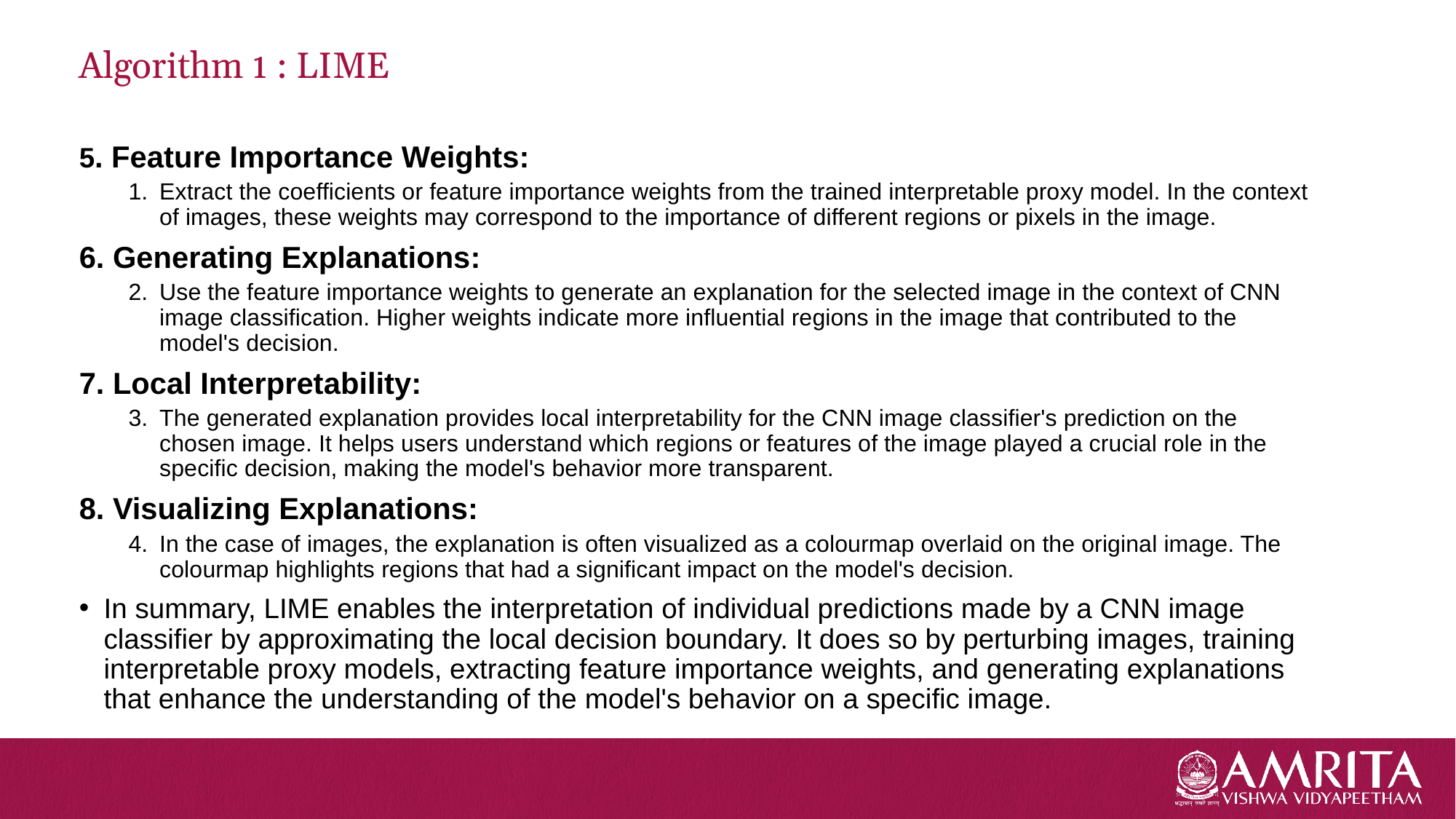

# Algorithm 1 : LIME
5. Feature Importance Weights:
Extract the coefficients or feature importance weights from the trained interpretable proxy model. In the context of images, these weights may correspond to the importance of different regions or pixels in the image.
6. Generating Explanations:
Use the feature importance weights to generate an explanation for the selected image in the context of CNN image classification. Higher weights indicate more influential regions in the image that contributed to the model's decision.
7. Local Interpretability:
The generated explanation provides local interpretability for the CNN image classifier's prediction on the chosen image. It helps users understand which regions or features of the image played a crucial role in the specific decision, making the model's behavior more transparent.
8. Visualizing Explanations:
In the case of images, the explanation is often visualized as a colourmap overlaid on the original image. The colourmap highlights regions that had a significant impact on the model's decision.
In summary, LIME enables the interpretation of individual predictions made by a CNN image classifier by approximating the local decision boundary. It does so by perturbing images, training interpretable proxy models, extracting feature importance weights, and generating explanations that enhance the understanding of the model's behavior on a specific image.